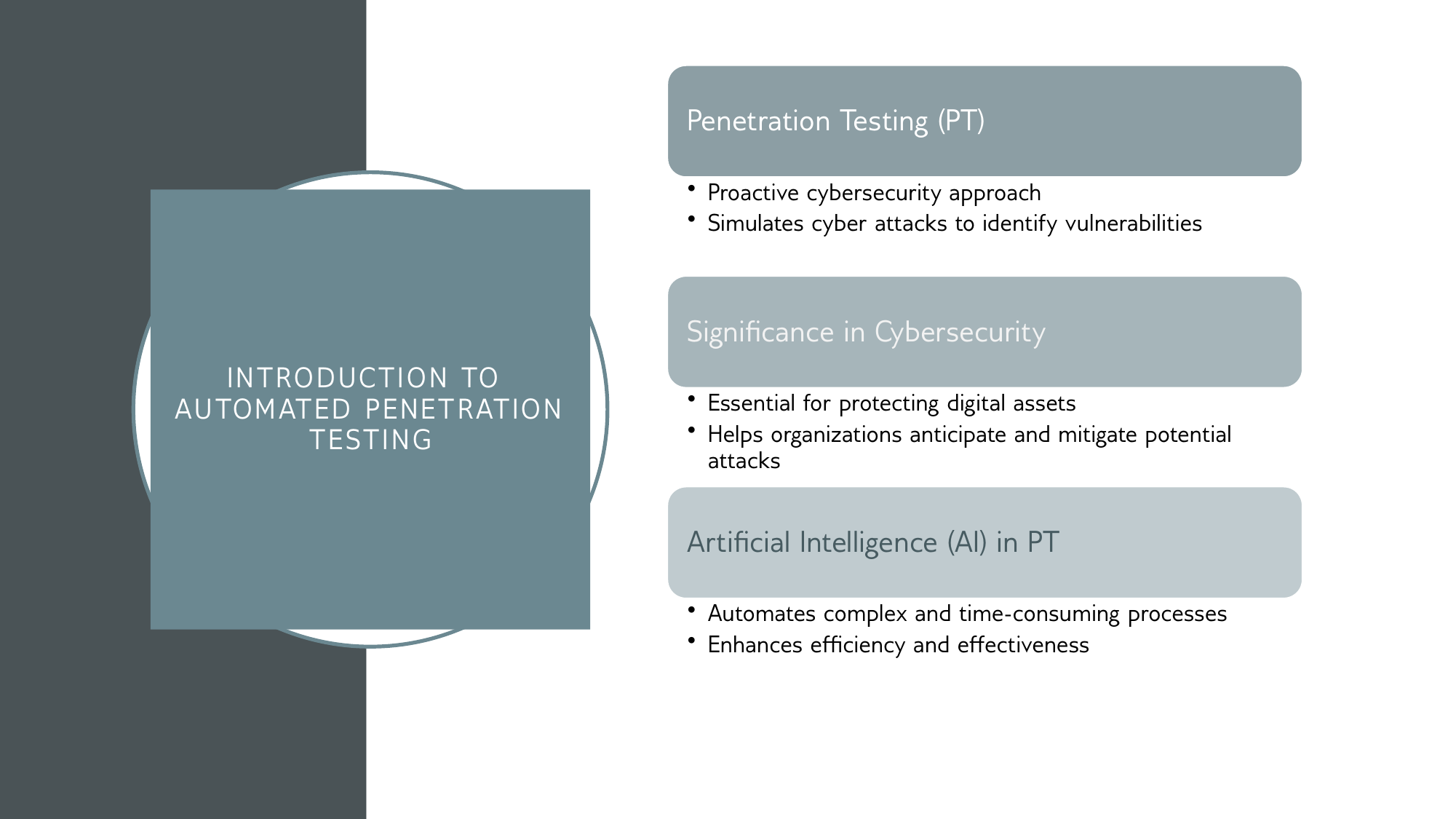

Penetration Testing (PT)
Proactive cybersecurity approach
Simulates cyber attacks to identify vulnerabilities
Significance in Cybersecurity
Essential for protecting digital assets
Helps organizations anticipate and mitigate potential attacks
Artificial Intelligence (AI) in PT
Automates complex and time-consuming processes
Enhances efficiency and effectiveness

# Introduction to automated penetration testing